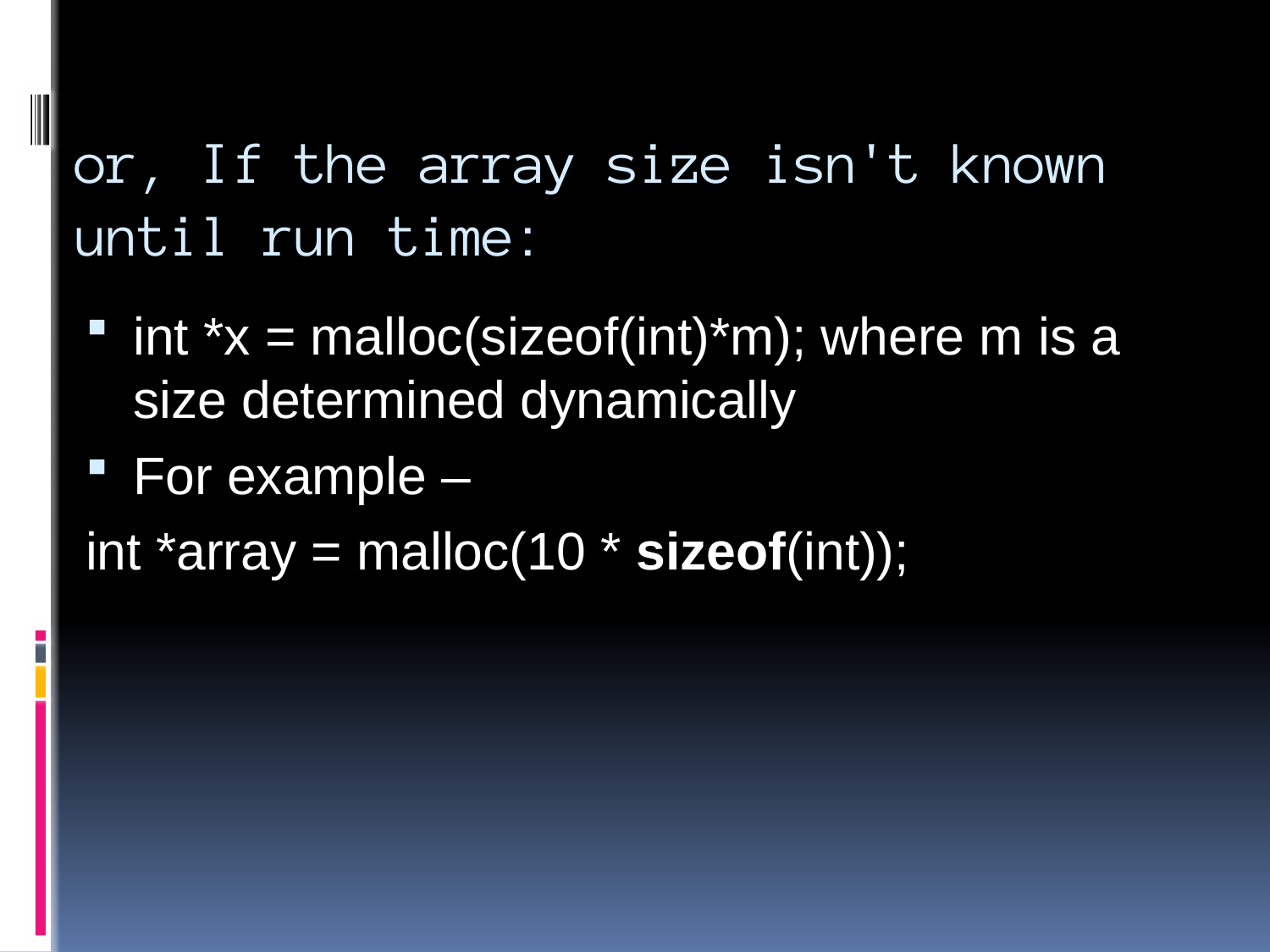

# or, If the array size isn't known until run time:
int *x = malloc(sizeof(int)*m); where m is a size determined dynamically
For example –
int *array = malloc(10 * sizeof(int));